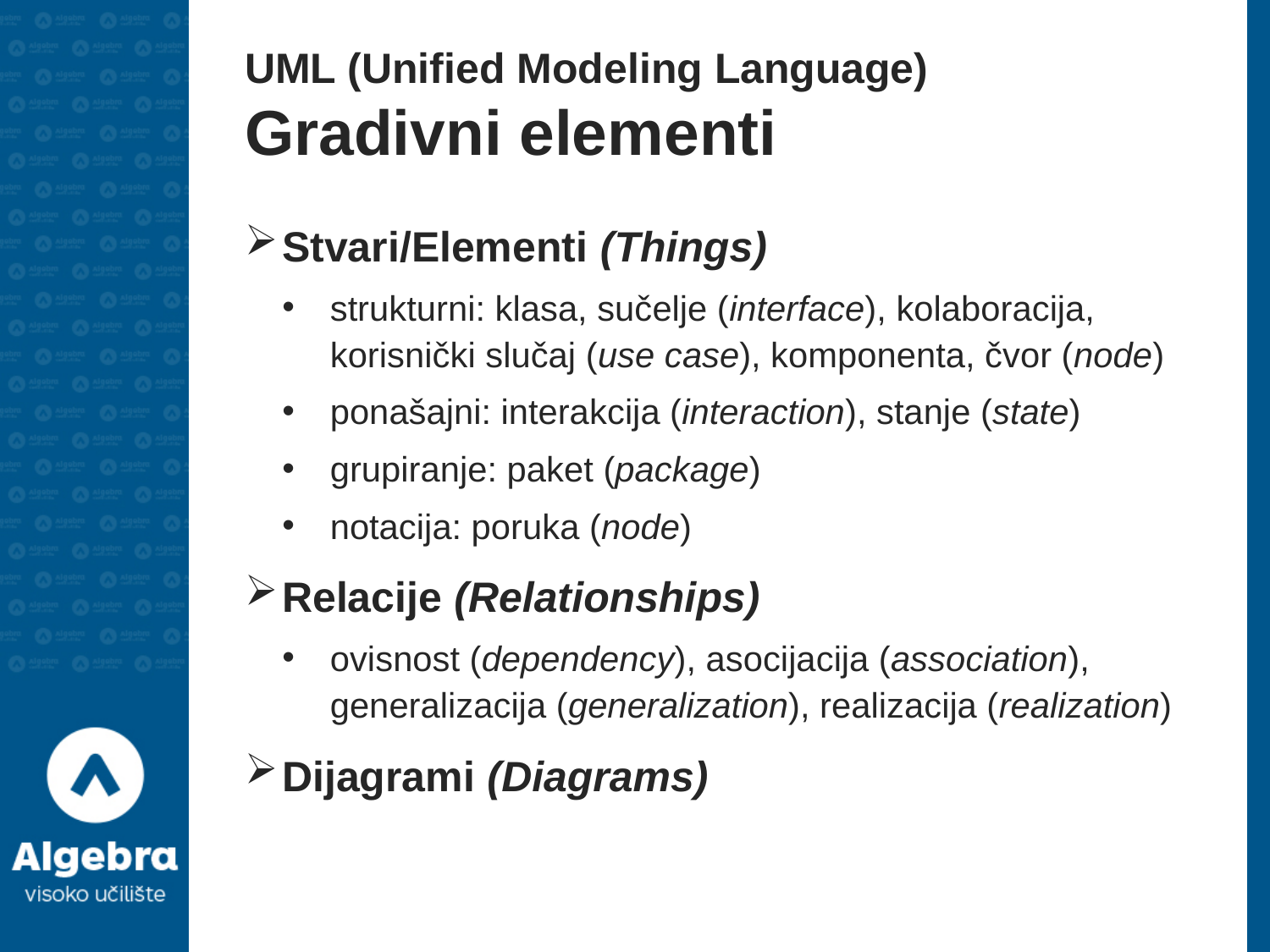

# UML (Unified Modeling Language) Gradivni elementi
Stvari/Elementi (Things)
strukturni: klasa, sučelje (interface), kolaboracija, korisnički slučaj (use case), komponenta, čvor (node)
ponašajni: interakcija (interaction), stanje (state)
grupiranje: paket (package)
notacija: poruka (node)
Relacije (Relationships)
ovisnost (dependency), asocijacija (association), generalizacija (generalization), realizacija (realization)
Dijagrami (Diagrams)